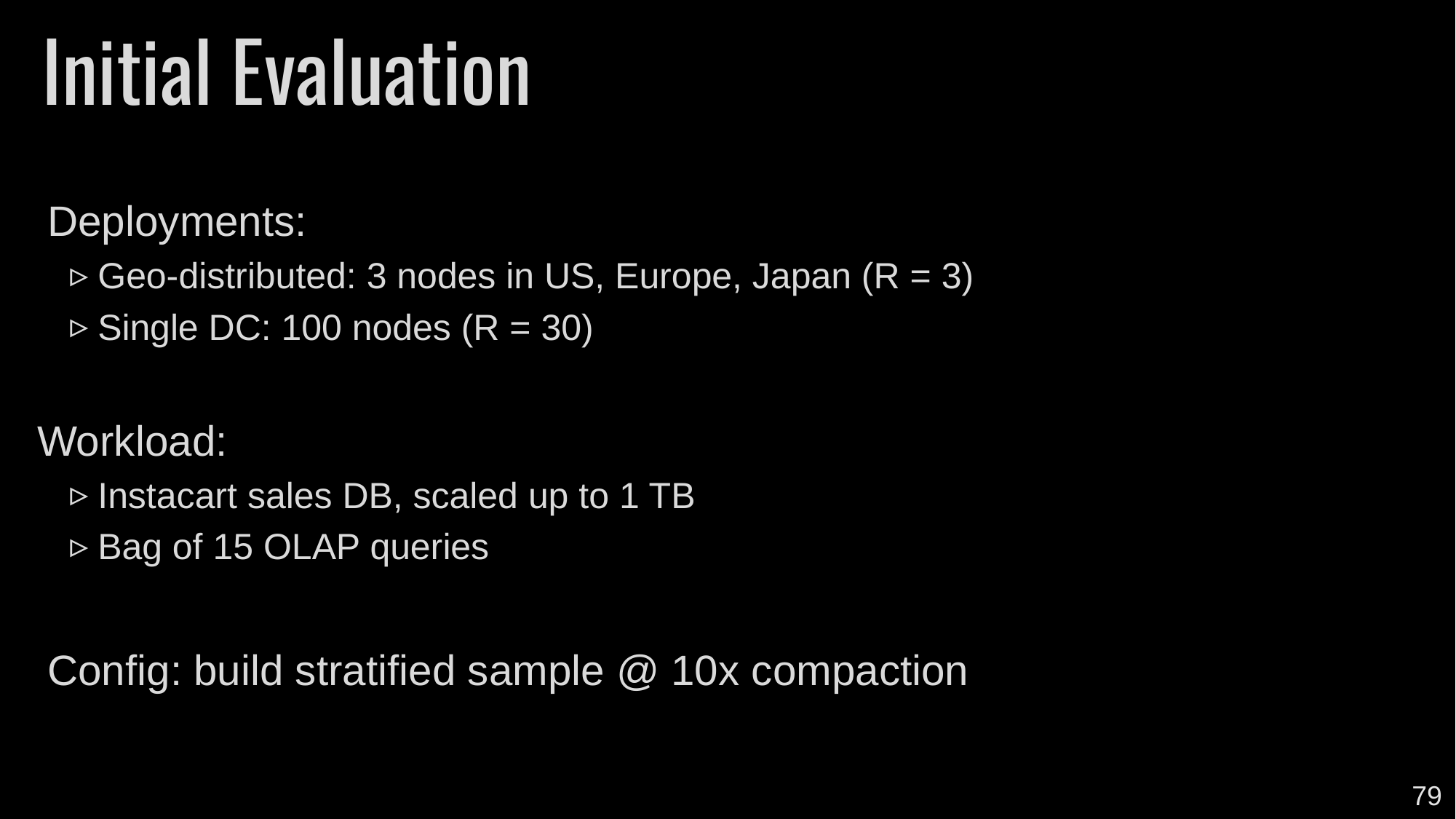

# Initial Evaluation
Deployments:
Geo-distributed: 3 nodes in US, Europe, Japan (R = 3)
Single DC: 100 nodes (R = 30)
Workload:
Instacart sales DB, scaled up to 1 TB
Bag of 15 OLAP queries

Config: build stratified sample @ 10x compaction
79